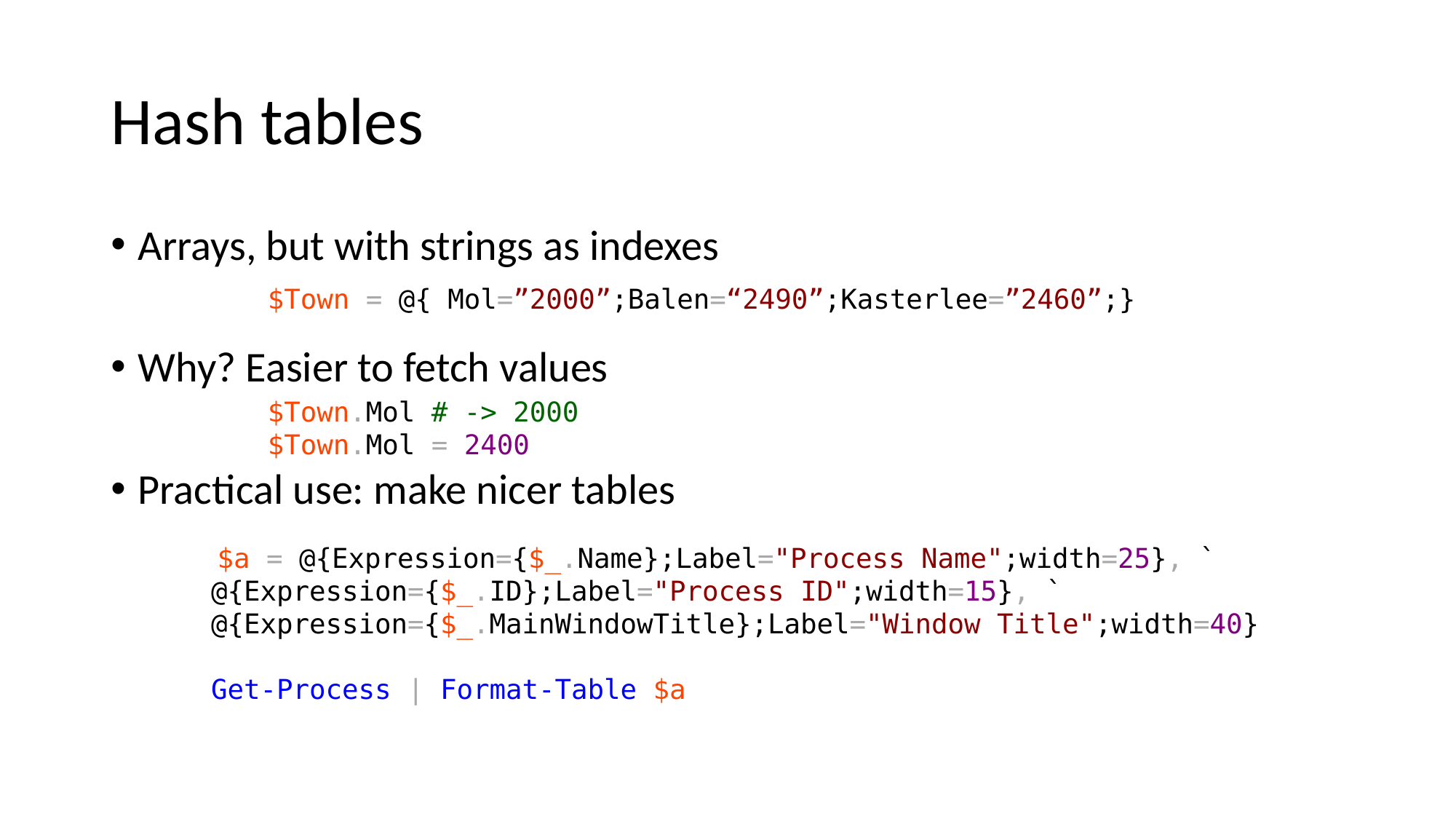

# Hash tables
Arrays, but with strings as indexes

Why? Easier to fetch values

Practical use: make nicer tables
$Town = @{ Mol=”2000”;Balen=“2490”;Kasterlee=”2460”;}
$Town.Mol # -> 2000
$Town.Mol = 2400
 $a = @{Expression={$_.Name};Label="Process Name";width=25}, `
@{Expression={$_.ID};Label="Process ID";width=15}, `
@{Expression={$_.MainWindowTitle};Label="Window Title";width=40}

Get-Process | Format-Table $a